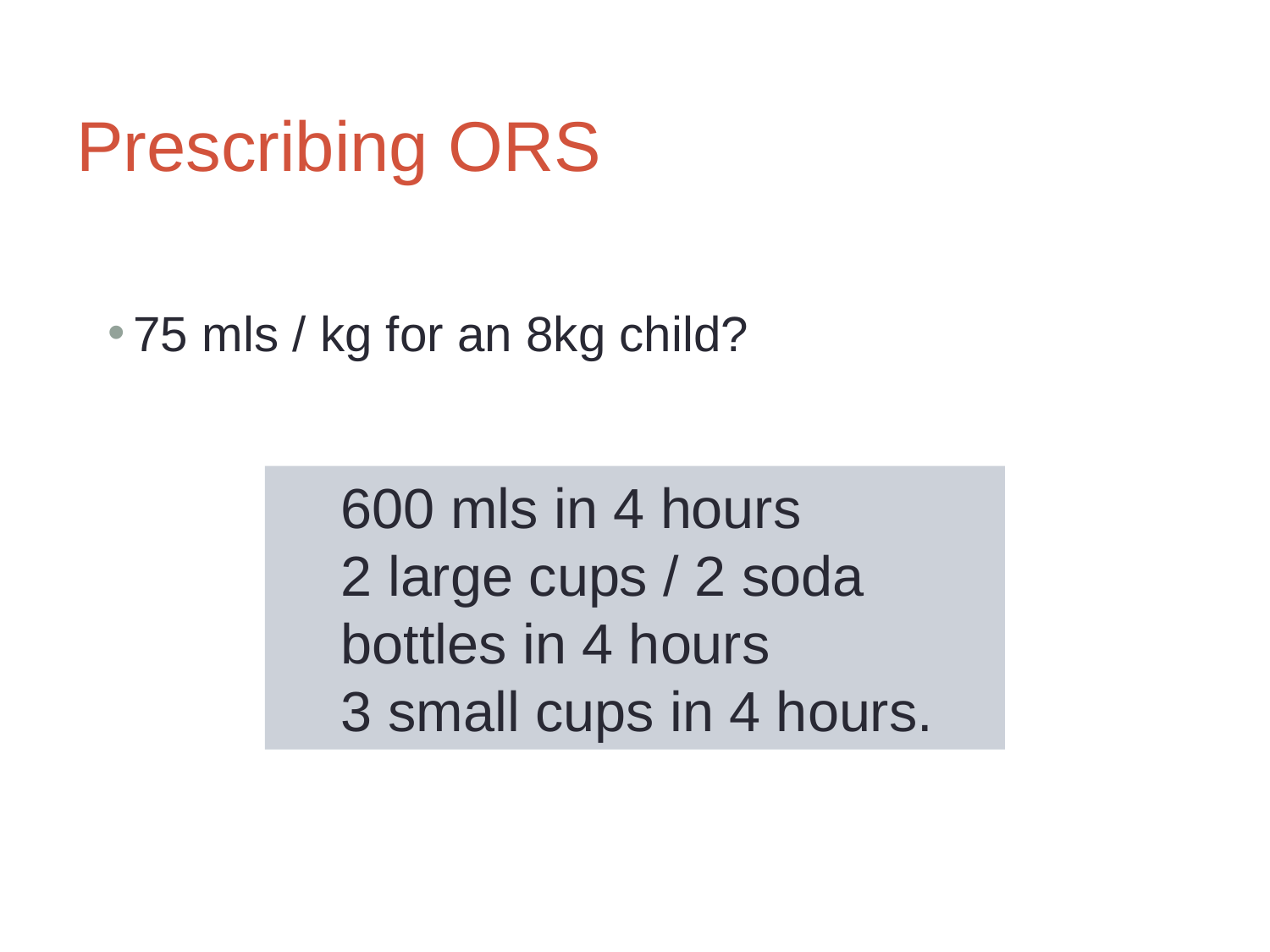

# Prescribing ORS
75 mls / kg for an 8kg child?

600 mls in 4 hours
2 large cups / 2 soda bottles in 4 hours
3 small cups in 4 hours.